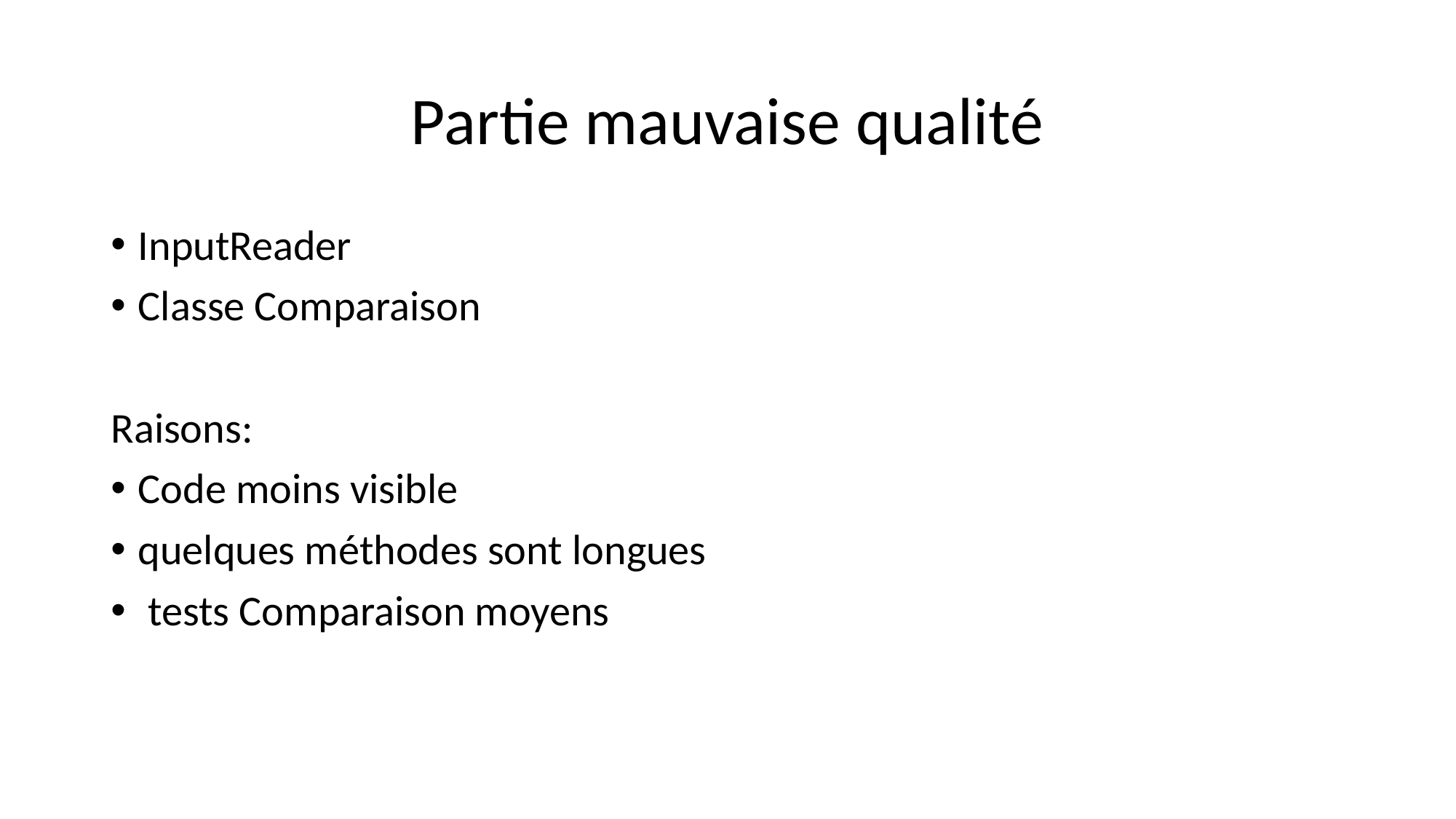

# Partie mauvaise qualité
InputReader
Classe Comparaison

Raisons:
Code moins visible
quelques méthodes sont longues
 tests Comparaison moyens